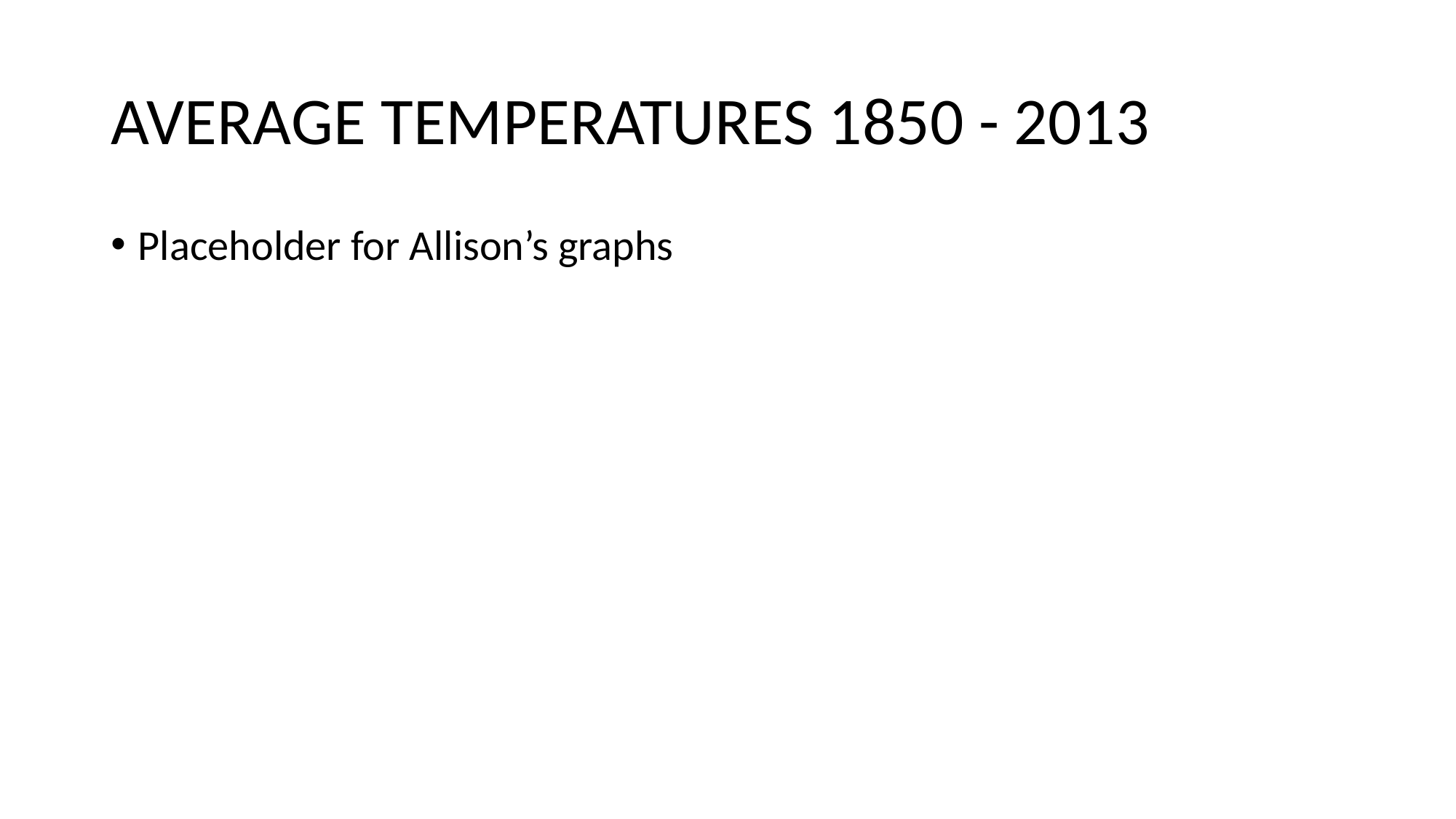

# AVERAGE TEMPERATURES 1850 - 2013
Placeholder for Allison’s graphs